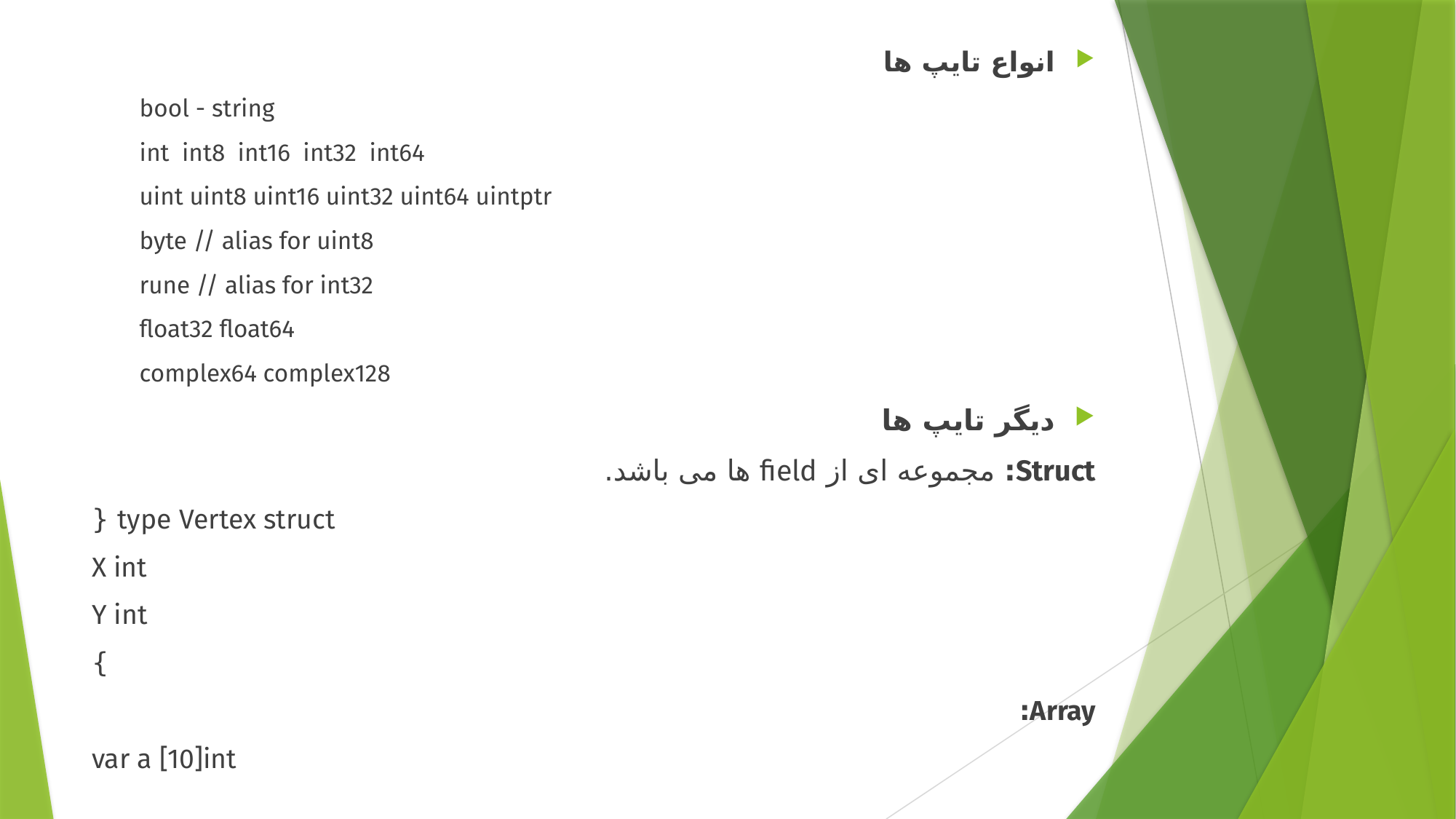

انواع تایپ ها
bool - string
int  int8  int16  int32  int64
uint uint8 uint16 uint32 uint64 uintptr
byte // alias for uint8
rune // alias for int32
float32 float64
complex64 complex128
دیگر تایپ ها
Struct: مجموعه ای از field ها می باشد.
type Vertex struct {
	X int
	Y int
}
Array:
var a [10]int